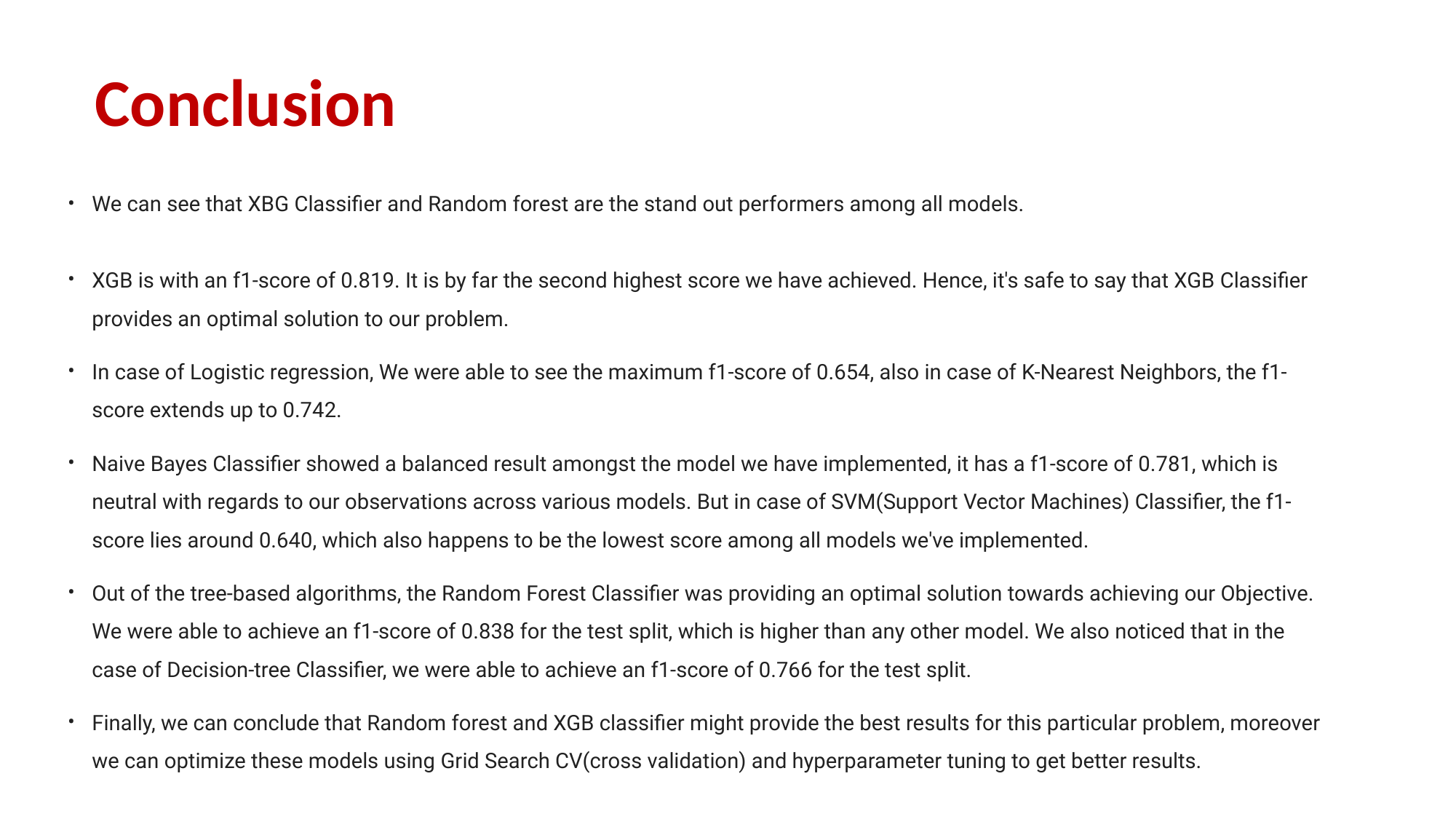

# Conclusion
We can see that XBG Classifier and Random forest are the stand out performers among all models.

XGB is with an f1-score of 0.819. It is by far the second highest score we have achieved. Hence, it's safe to say that XGB Classifier provides an optimal solution to our problem.
In case of Logistic regression, We were able to see the maximum f1-score of 0.654, also in case of K-Nearest Neighbors, the f1-score extends up to 0.742.
Naive Bayes Classifier showed a balanced result amongst the model we have implemented, it has a f1-score of 0.781, which is neutral with regards to our observations across various models. But in case of SVM(Support Vector Machines) Classifier, the f1-score lies around 0.640, which also happens to be the lowest score among all models we've implemented.
Out of the tree-based algorithms, the Random Forest Classifier was providing an optimal solution towards achieving our Objective. We were able to achieve an f1-score of 0.838 for the test split, which is higher than any other model. We also noticed that in the case of Decision-tree Classifier, we were able to achieve an f1-score of 0.766 for the test split.
Finally, we can conclude that Random forest and XGB classifier might provide the best results for this particular problem, moreover we can optimize these models using Grid Search CV(cross validation) and hyperparameter tuning to get better results.